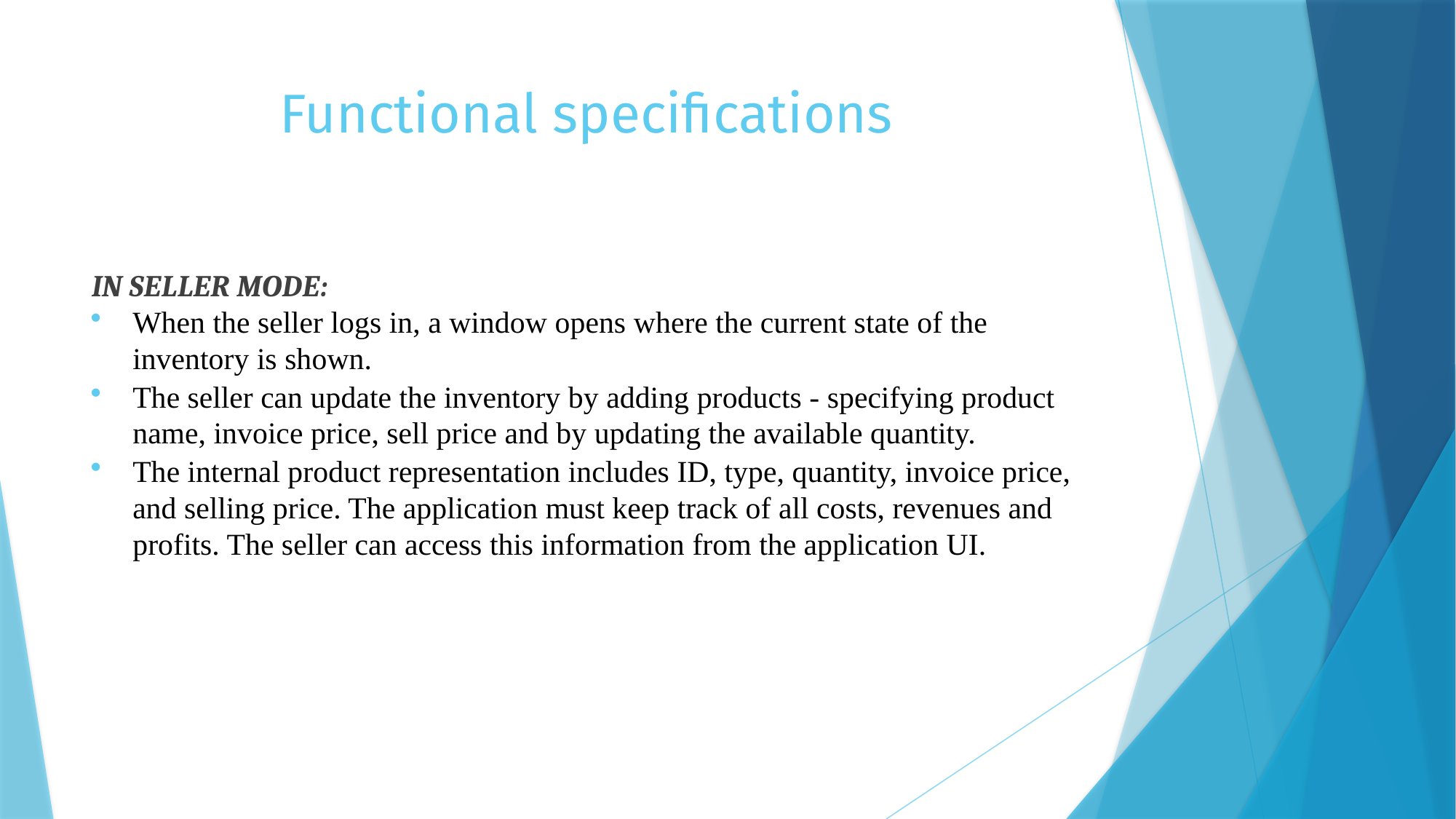

# Functional specifications
IN SELLER MODE:
When the seller logs in, a window opens where the current state of the inventory is shown.
The seller can update the inventory by adding products - specifying product name, invoice price, sell price and by updating the available quantity.
The internal product representation includes ID, type, quantity, invoice price, and selling price. The application must keep track of all costs, revenues and profits. The seller can access this information from the application UI.